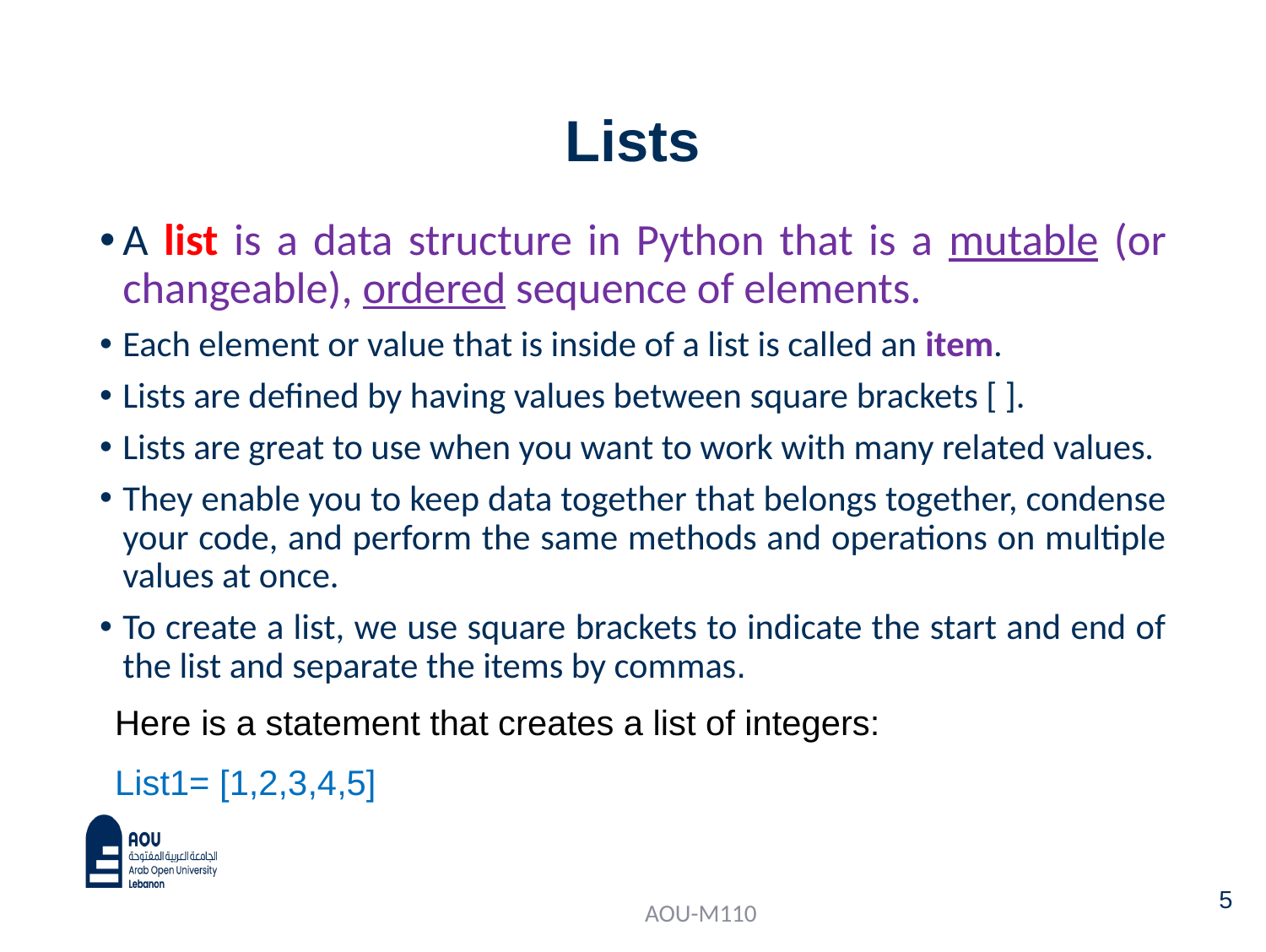

# Lists
A list is a data structure in Python that is a mutable (or changeable), ordered sequence of elements.
Each element or value that is inside of a list is called an item.
Lists are defined by having values between square brackets [ ].
Lists are great to use when you want to work with many related values.
They enable you to keep data together that belongs together, condense your code, and perform the same methods and operations on multiple values at once.
To create a list, we use square brackets to indicate the start and end of the list and separate the items by commas.
Here is a statement that creates a list of integers:
List1= [1,2,3,4,5]
5
AOU-M110